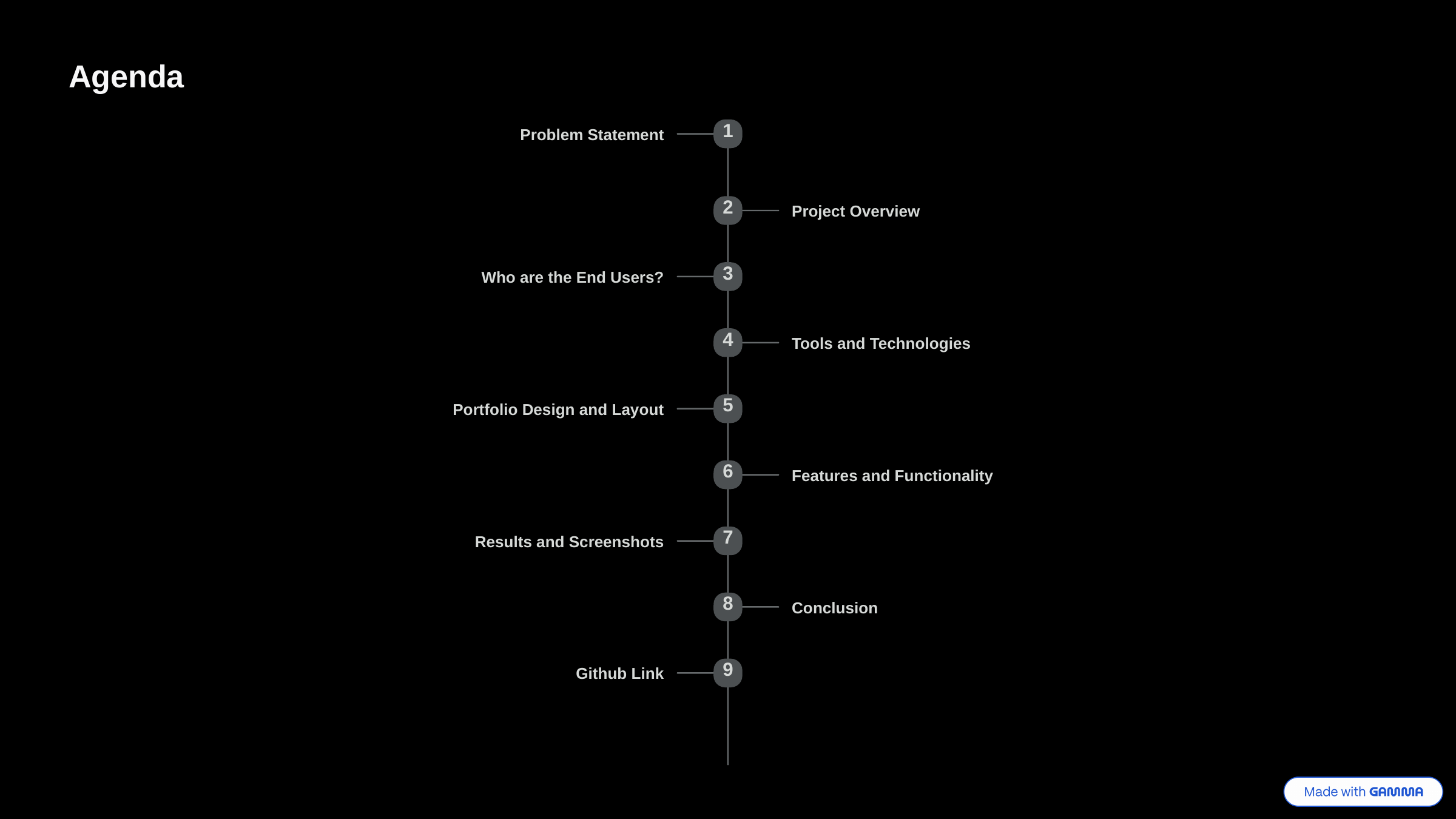

Agenda

1
Problem Statement

2
Project Overview

3
Who are the End Users?

4
Tools and Technologies

5
Portfolio Design and Layout

6
Features and Functionality

7
Results and Screenshots

8
Conclusion

9
Github Link